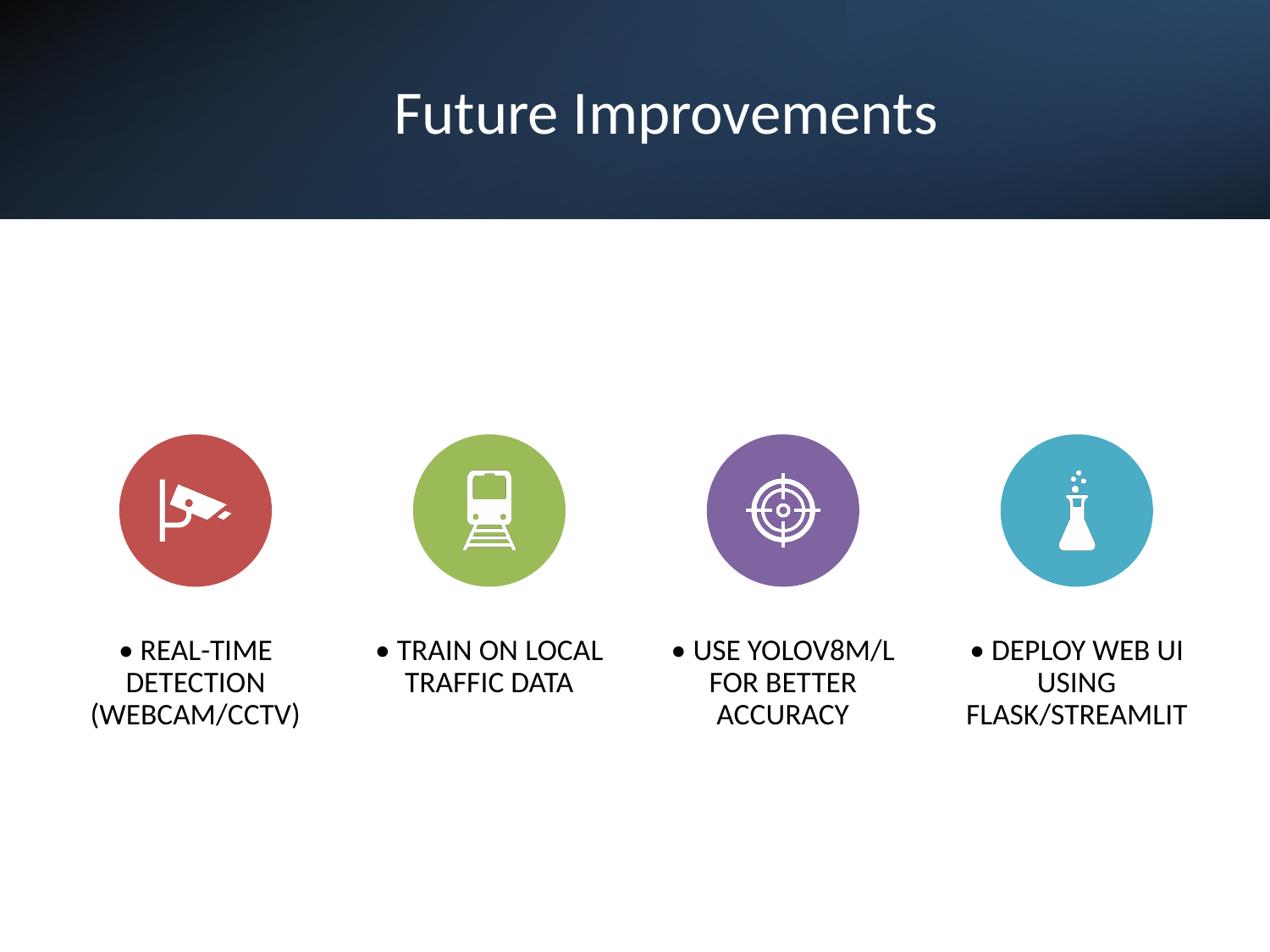

# Future Improvements
• Real-time detection (webcam/CCTV)
• Train on local traffic data
• Use YOLOv8m/l for better accuracy
• Deploy web UI using Flask/Streamlit